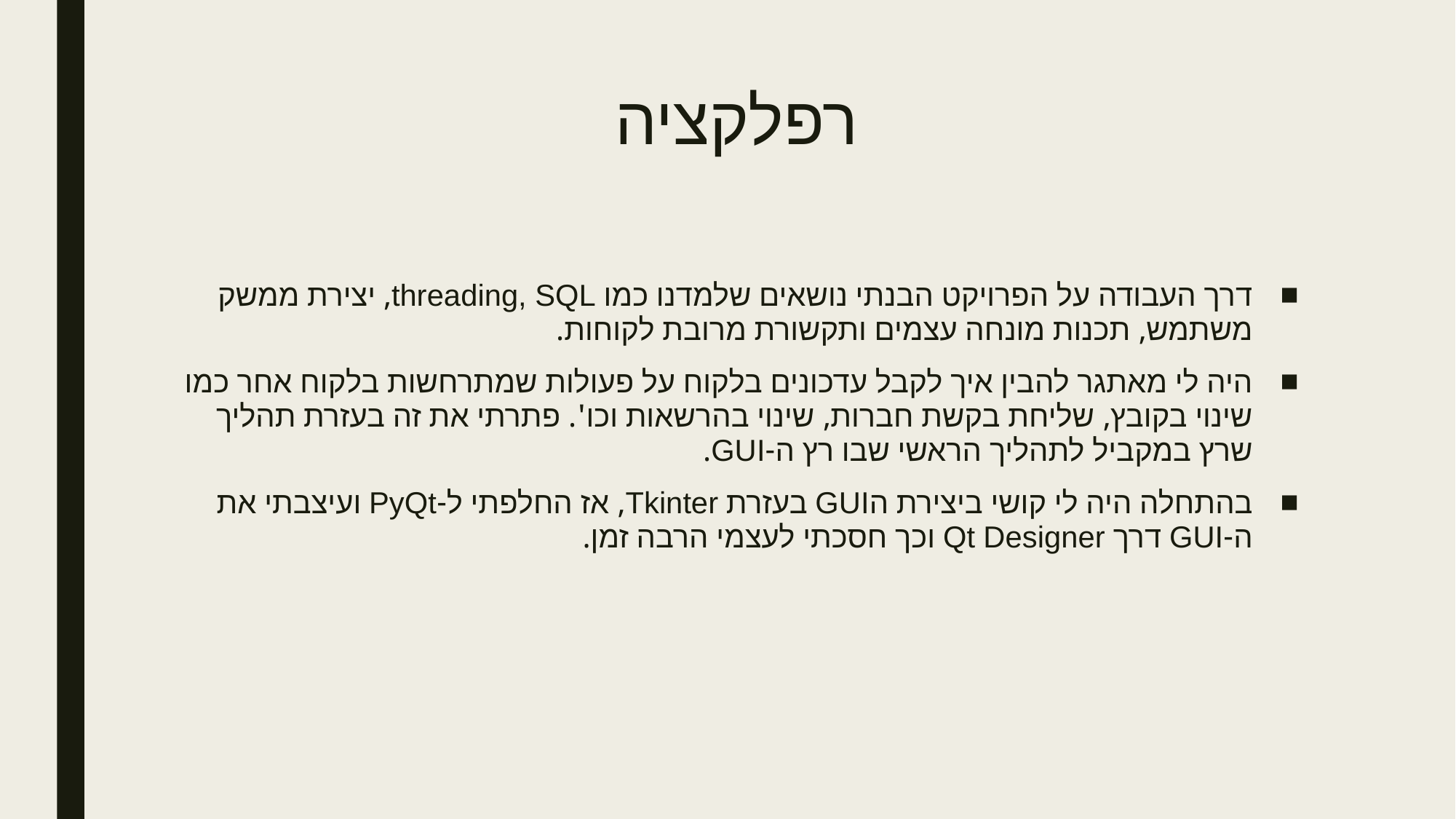

# רפלקציה
דרך העבודה על הפרויקט הבנתי נושאים שלמדנו כמו threading, SQL, יצירת ממשק משתמש, תכנות מונחה עצמים ותקשורת מרובת לקוחות.
היה לי מאתגר להבין איך לקבל עדכונים בלקוח על פעולות שמתרחשות בלקוח אחר כמו שינוי בקובץ, שליחת בקשת חברות, שינוי בהרשאות וכו'. פתרתי את זה בעזרת תהליך שרץ במקביל לתהליך הראשי שבו רץ ה-GUI.
בהתחלה היה לי קושי ביצירת הGUI בעזרת Tkinter, אז החלפתי ל-PyQt ועיצבתי את ה-GUI דרך Qt Designer וכך חסכתי לעצמי הרבה זמן.